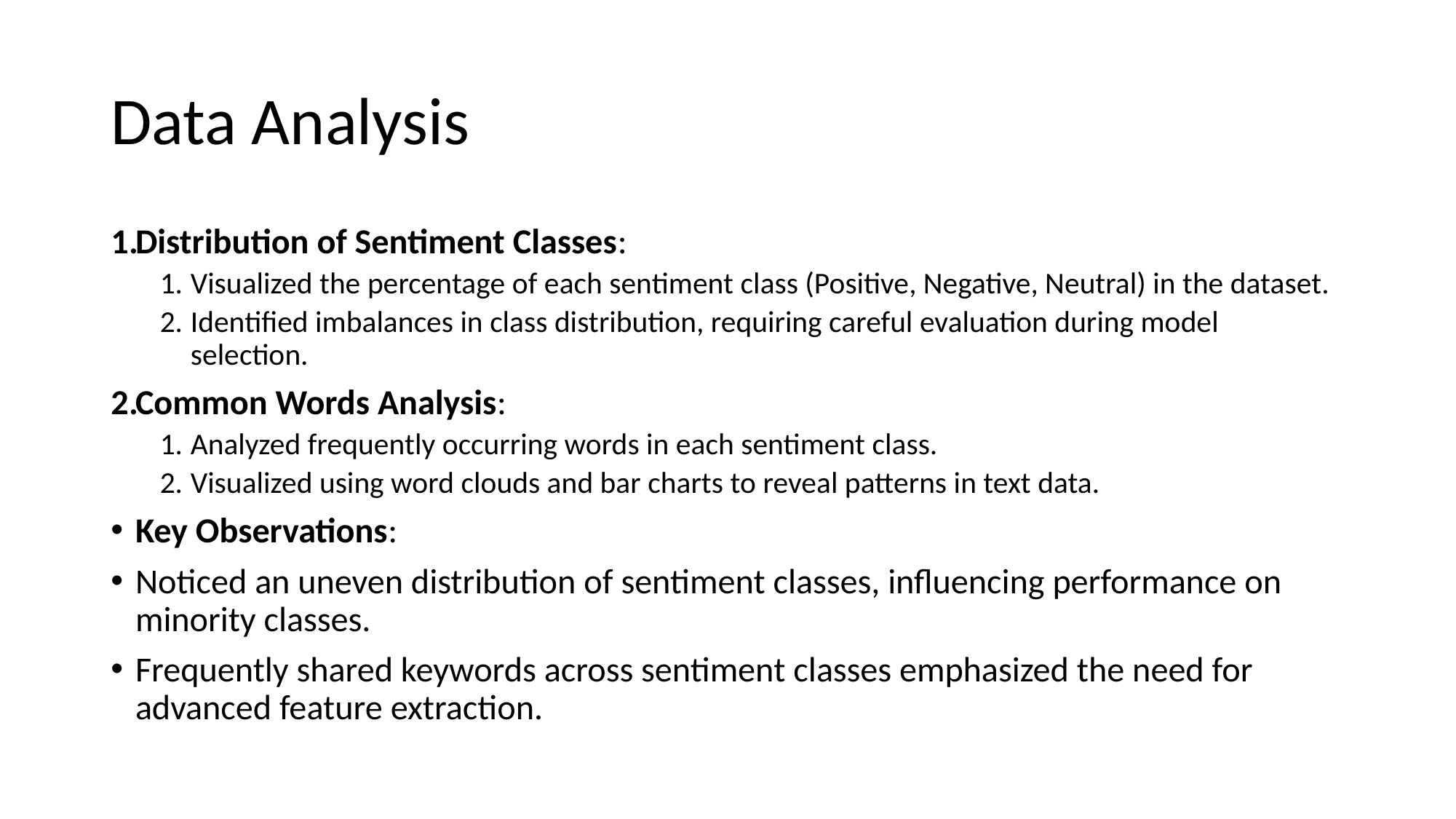

# Data Analysis
Distribution of Sentiment Classes:
Visualized the percentage of each sentiment class (Positive, Negative, Neutral) in the dataset.
Identified imbalances in class distribution, requiring careful evaluation during model selection.
Common Words Analysis:
Analyzed frequently occurring words in each sentiment class.
Visualized using word clouds and bar charts to reveal patterns in text data.
Key Observations:
Noticed an uneven distribution of sentiment classes, influencing performance on minority classes.
Frequently shared keywords across sentiment classes emphasized the need for advanced feature extraction.